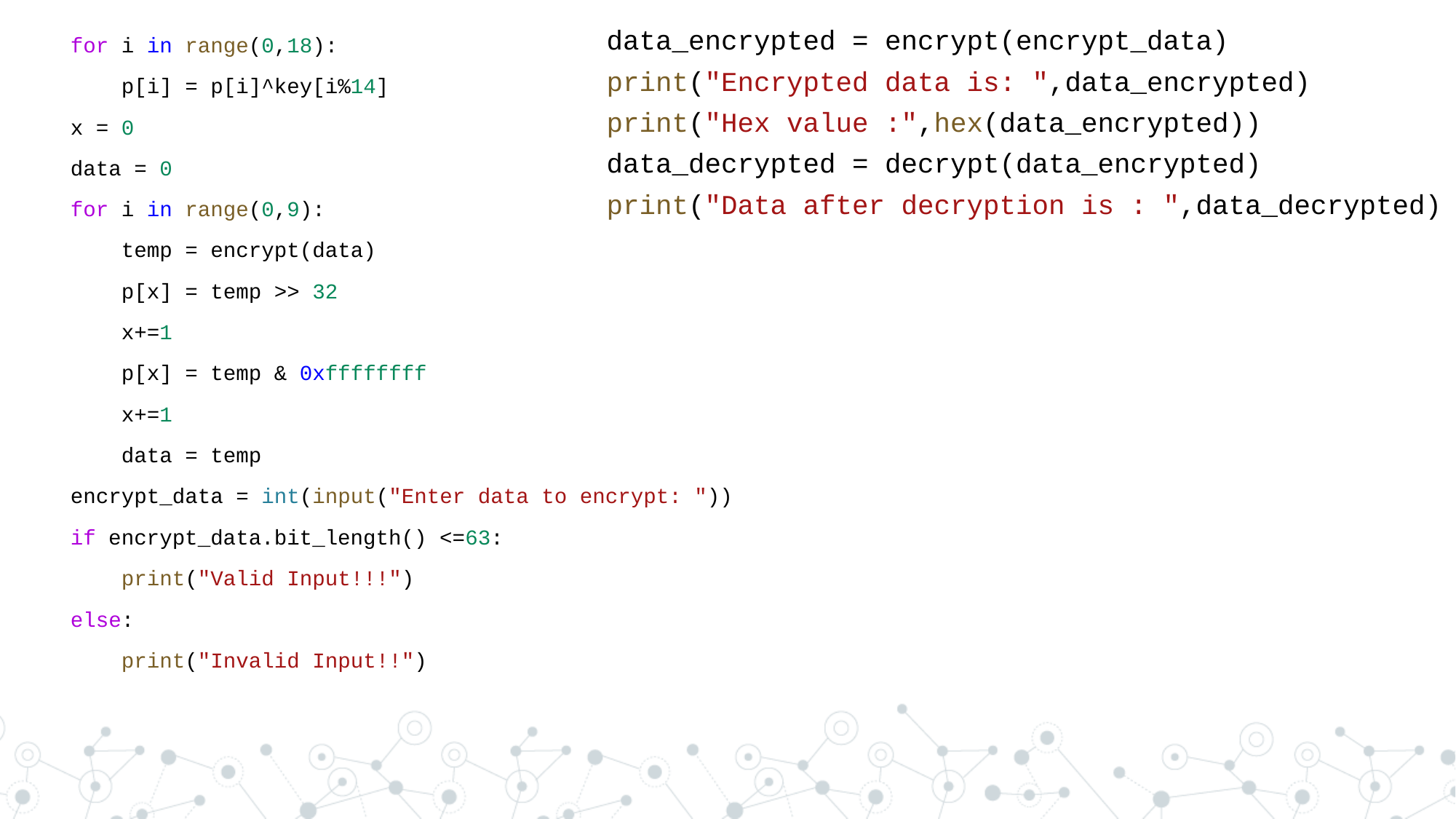

data_encrypted = encrypt(encrypt_data)
print("Encrypted data is: ",data_encrypted)
print("Hex value :",hex(data_encrypted))
data_decrypted = decrypt(data_encrypted)
print("Data after decryption is : ",data_decrypted)
for i in range(0,18):
    p[i] = p[i]^key[i%14]
x = 0
data = 0
for i in range(0,9):
    temp = encrypt(data)
    p[x] = temp >> 32
    x+=1
    p[x] = temp & 0xffffffff
    x+=1
    data = temp
encrypt_data = int(input("Enter data to encrypt: "))
if encrypt_data.bit_length() <=63:
    print("Valid Input!!!")
else:
    print("Invalid Input!!")